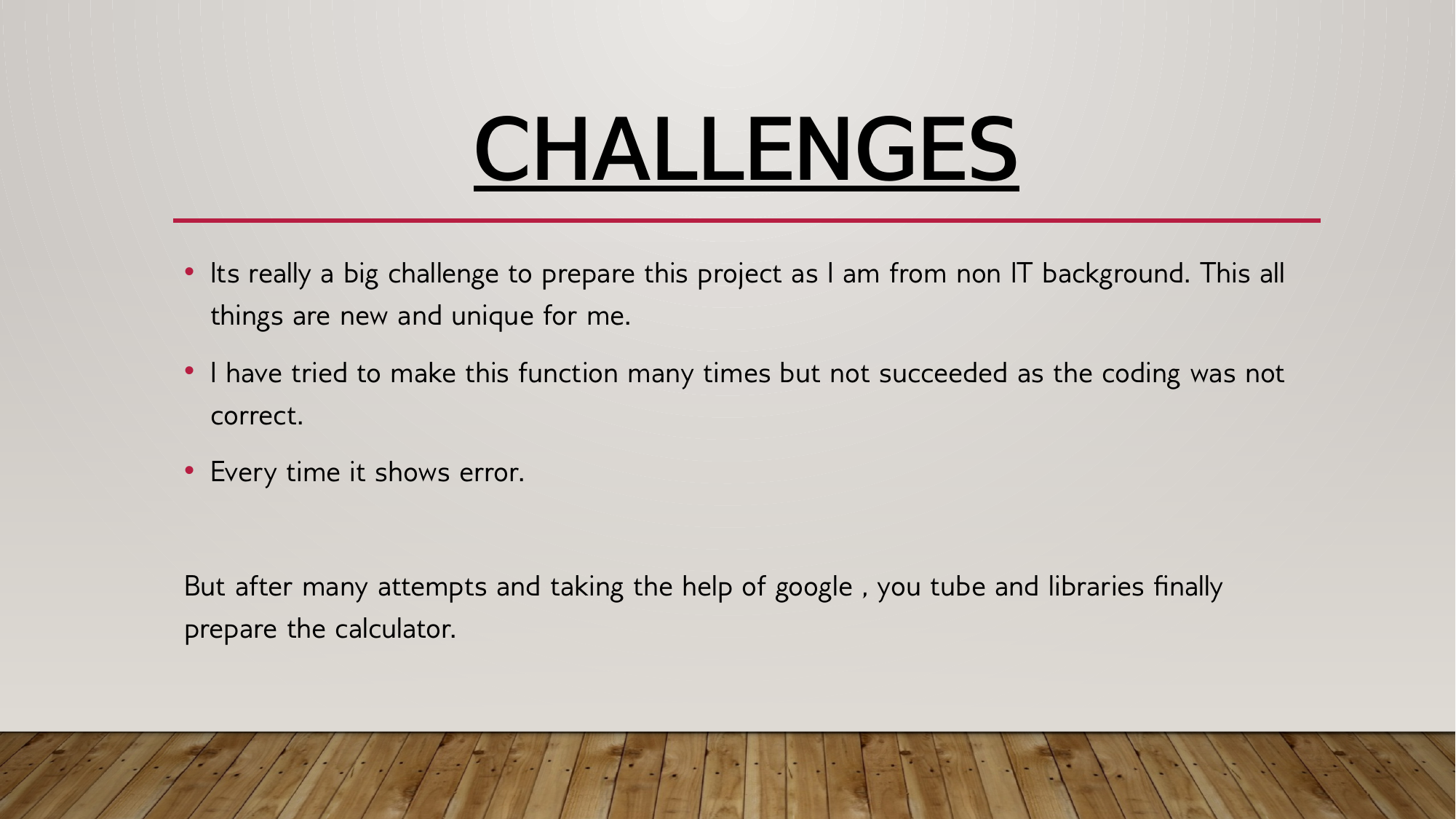

# CHALLENGES
Its really a big challenge to prepare this project as I am from non IT background. This all things are new and unique for me.
I have tried to make this function many times but not succeeded as the coding was not correct.
Every time it shows error.

But after many attempts and taking the help of google , you tube and libraries finally prepare the calculator.